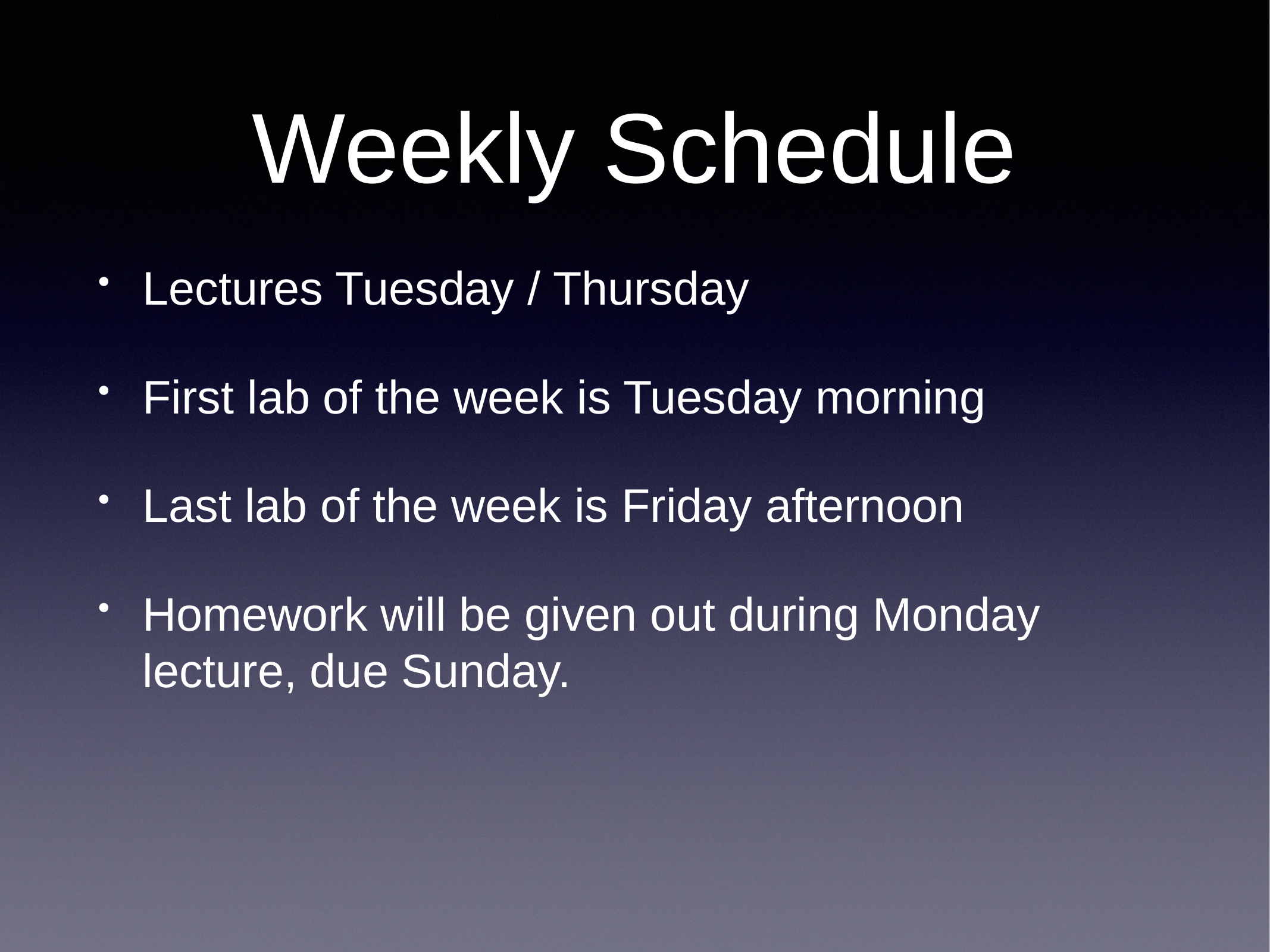

# Weekly Schedule
Lectures Tuesday / Thursday
First lab of the week is Tuesday morning
Last lab of the week is Friday afternoon
Homework will be given out during Monday lecture, due Sunday.